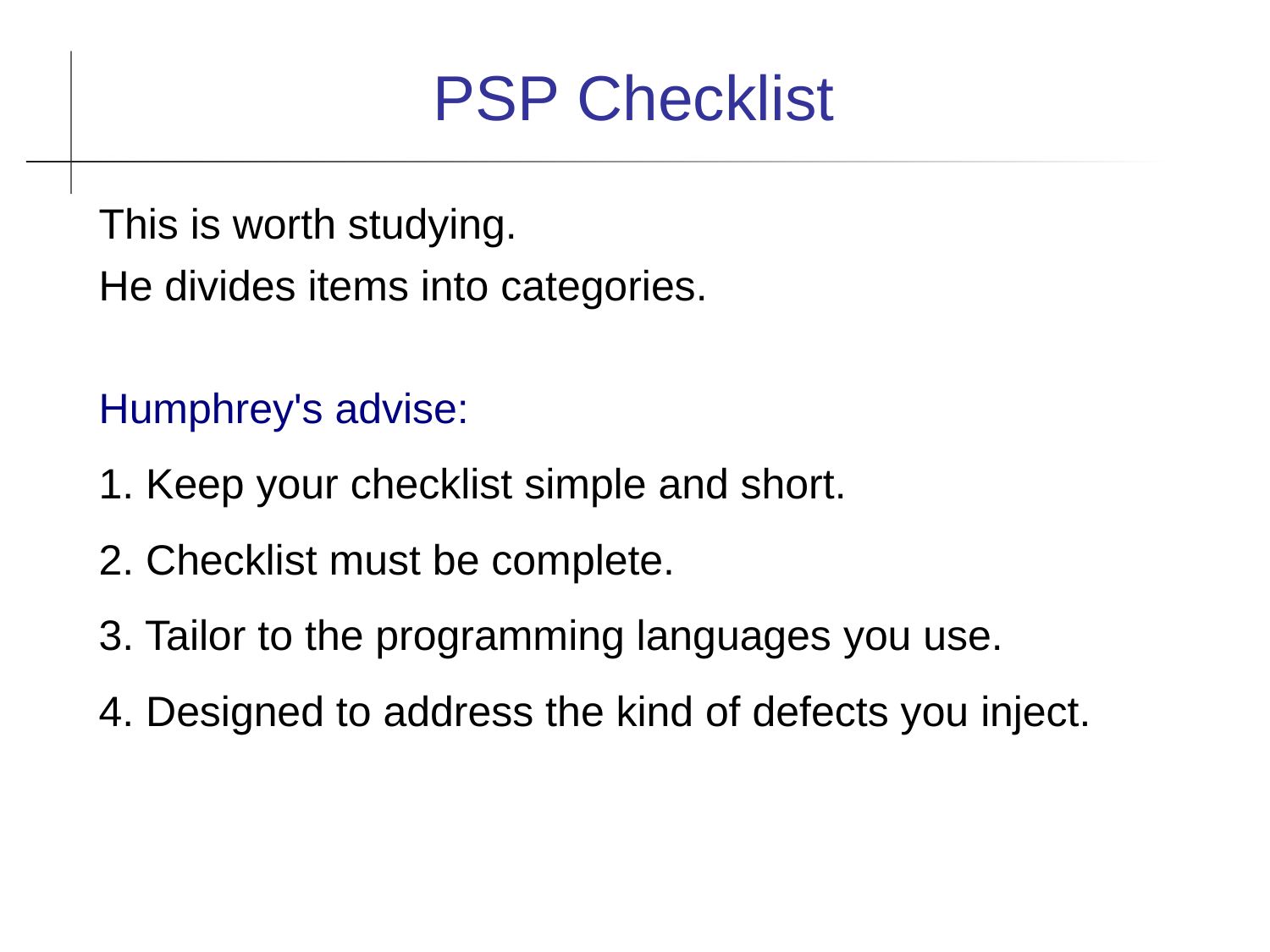

PSP Checklist
This is worth studying.
He divides items into categories.

Humphrey's advise:
1. Keep your checklist simple and short.
2. Checklist must be complete.
3. Tailor to the programming languages you use.
4. Designed to address the kind of defects you inject.